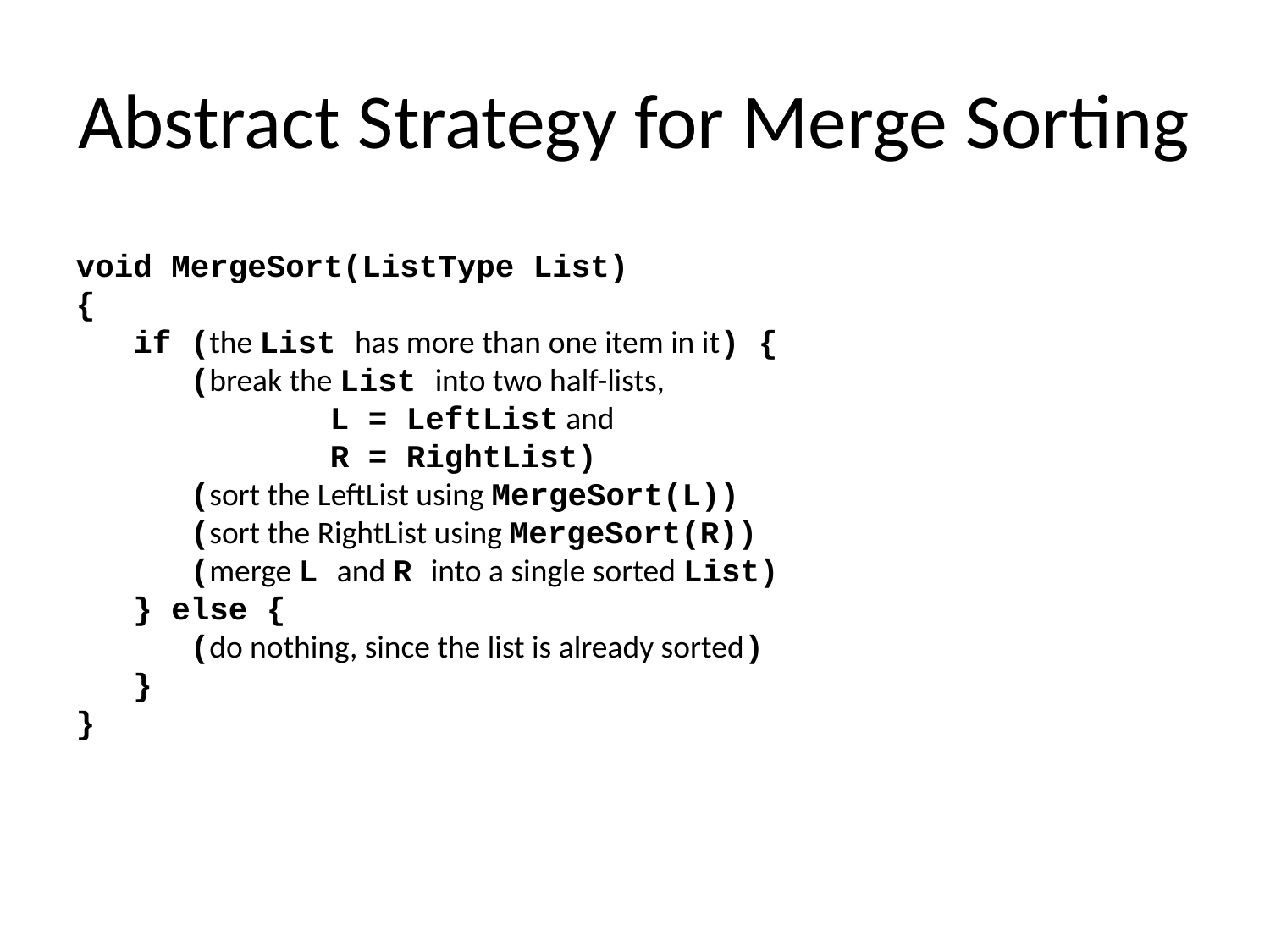

# Abstract Strategy for Merge Sorting
void MergeSort(ListType List)
{
   if (the List has more than one item in it) {
      (break the List into two half-lists,
		L = LeftList and
		R = RightList)
      (sort the LeftList using MergeSort(L))
      (sort the RightList using MergeSort(R))
      (merge L and R into a single sorted List)
   } else {
      (do nothing, since the list is already sorted)
   }
}